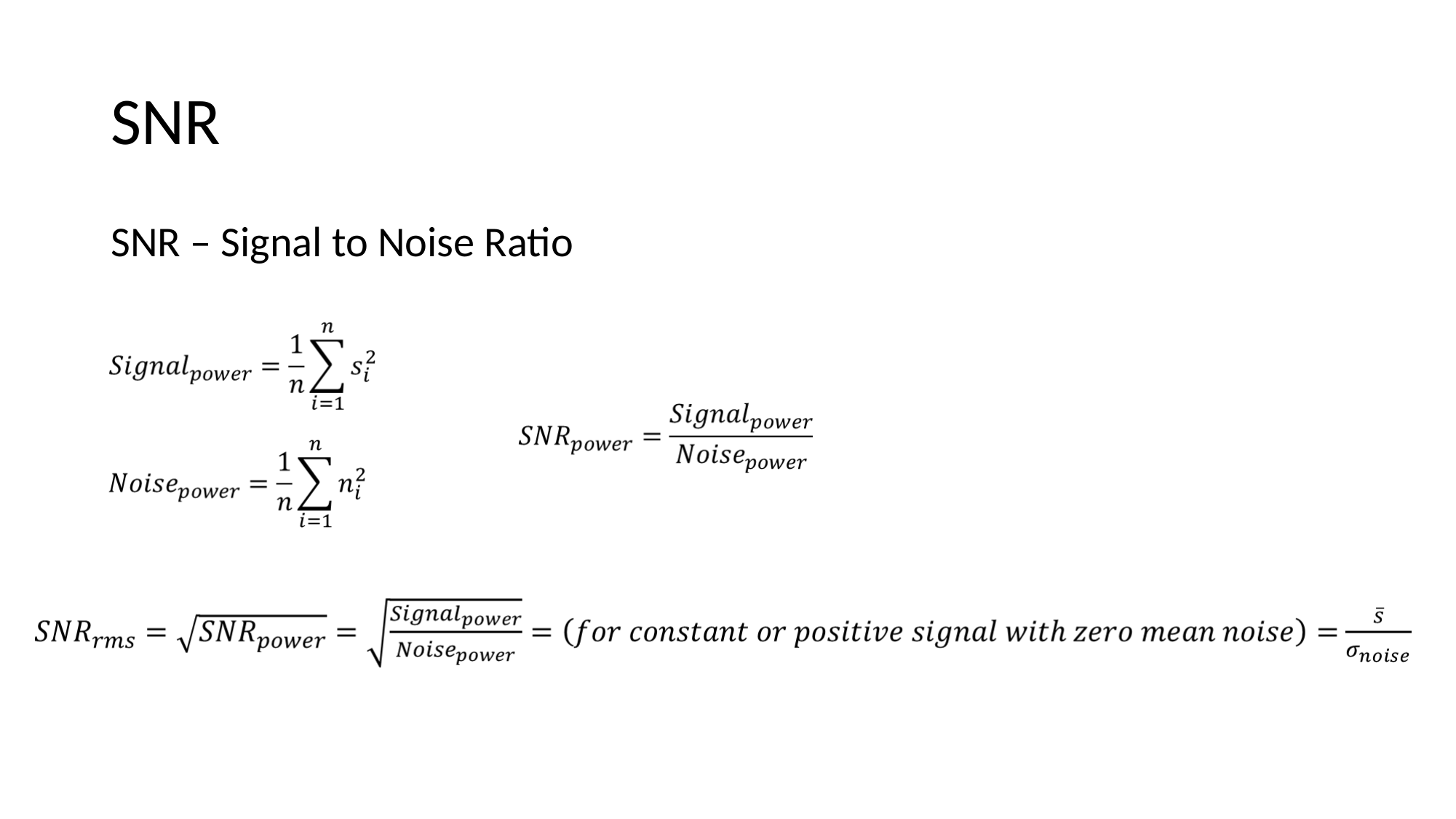

# SNR
SNR – Signal to Noise Ratio